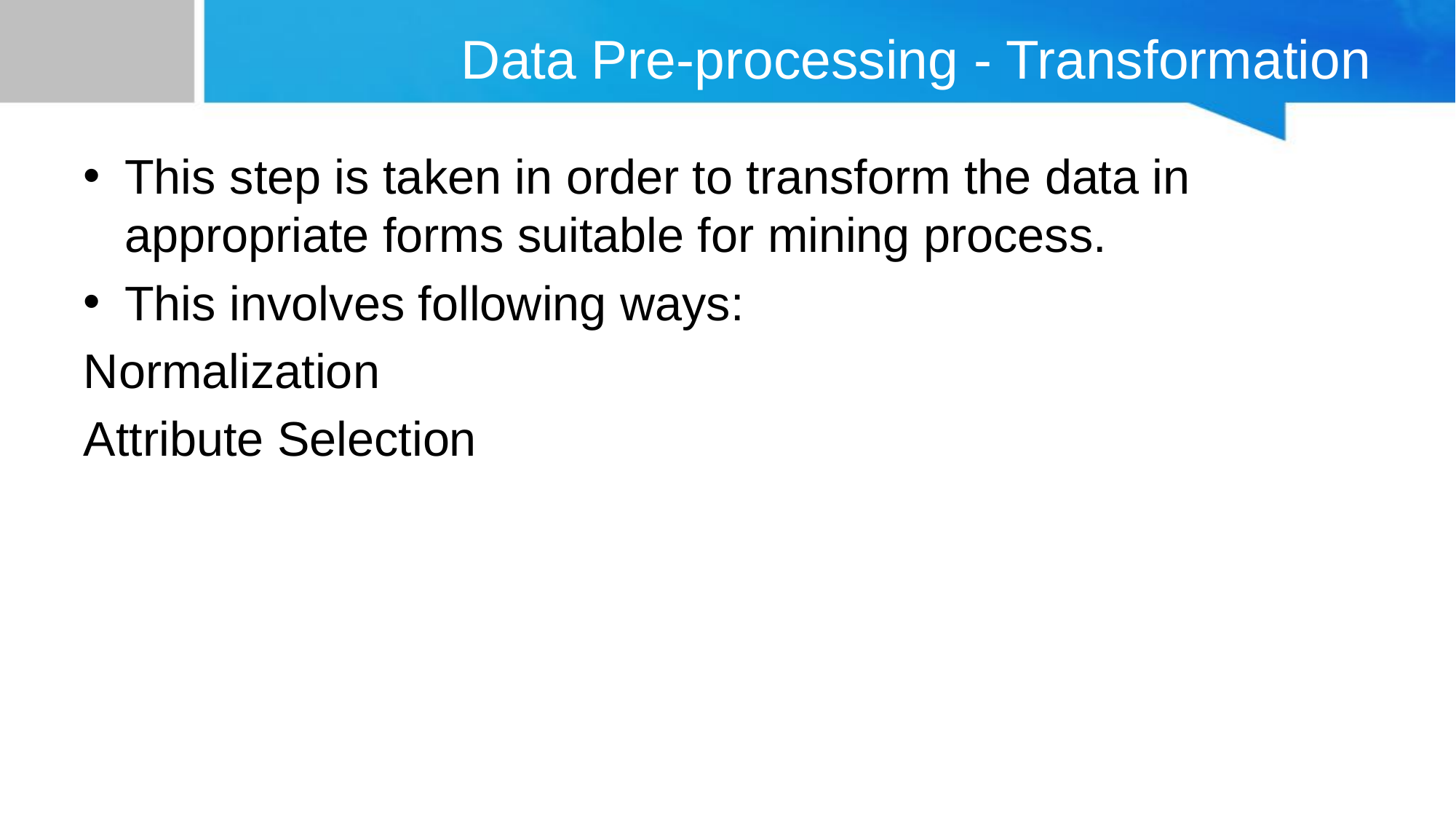

# Data Pre-processing - Transformation
This step is taken in order to transform the data in appropriate forms suitable for mining process.
This involves following ways:
Normalization
Attribute Selection